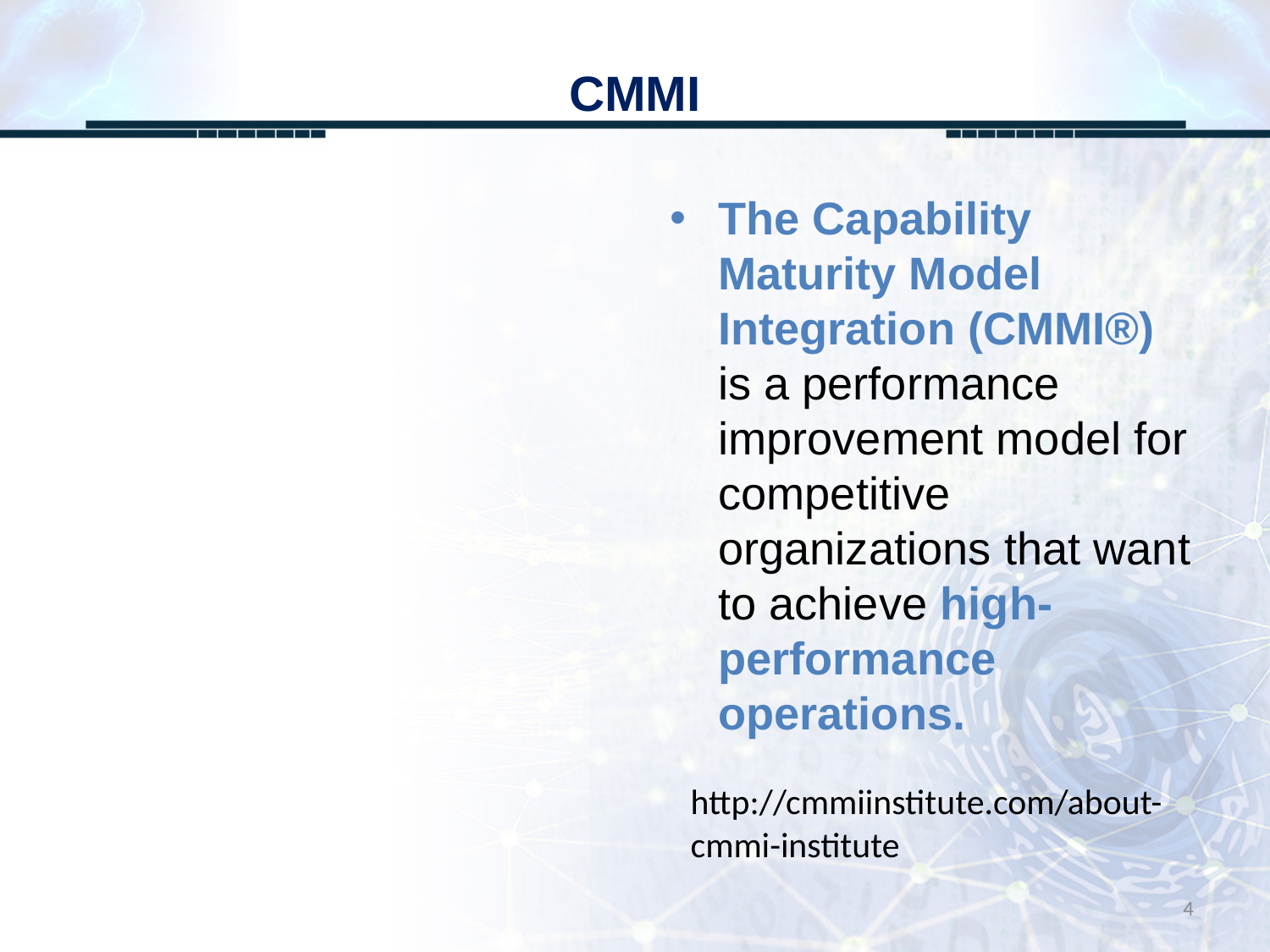

# CMMI
The Capability Maturity Model Integration (CMMI®) is a performance improvement model for competitive organizations that want to achieve high-performance operations.
http://cmmiinstitute.com/about-cmmi-institute
4